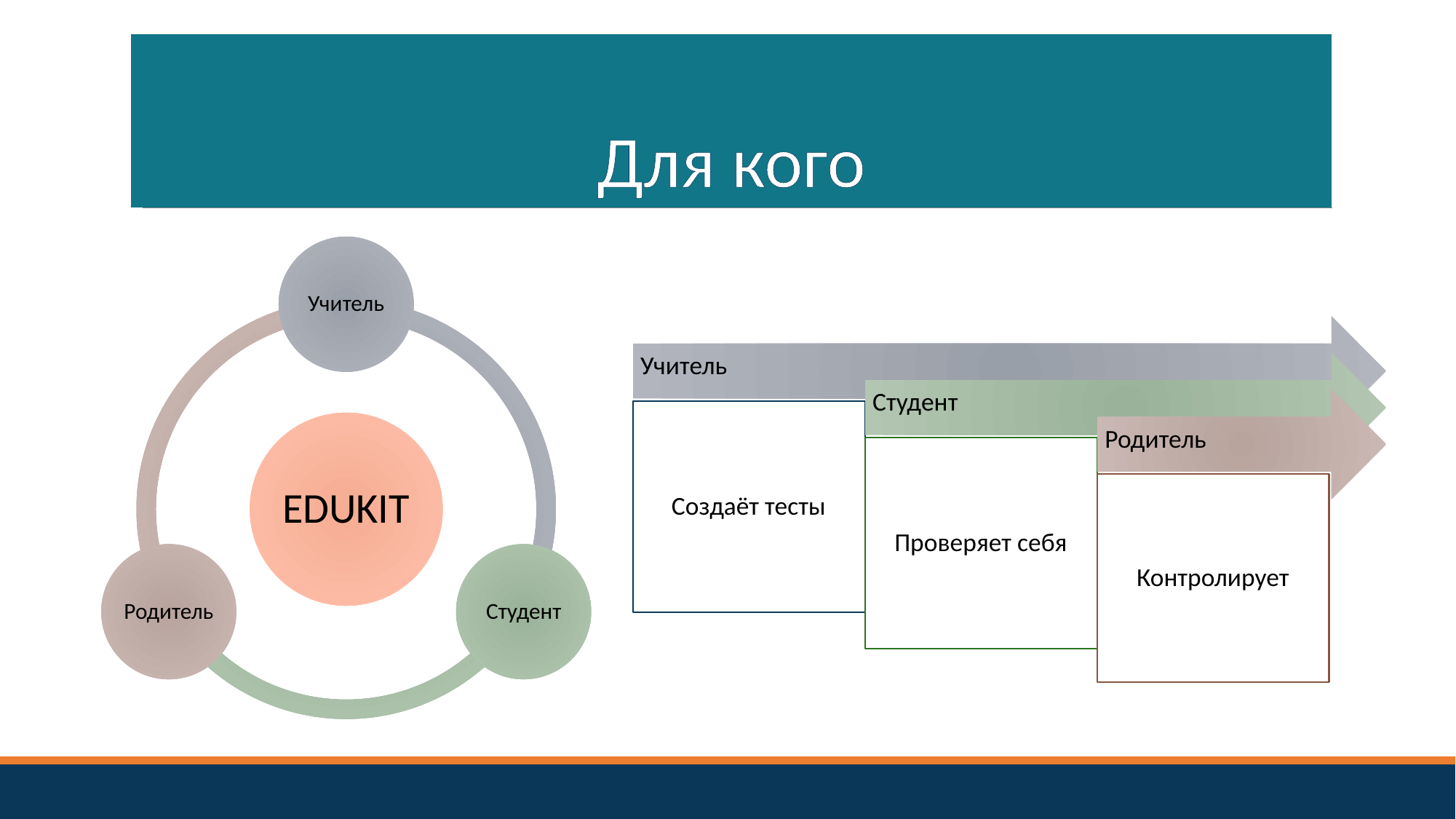

# Для кого
Учитель
Создаёт тесты
Студент
Проверяет себя
Родитель
Контролирует
EDUKIT
Учитель
Студент
Родитель